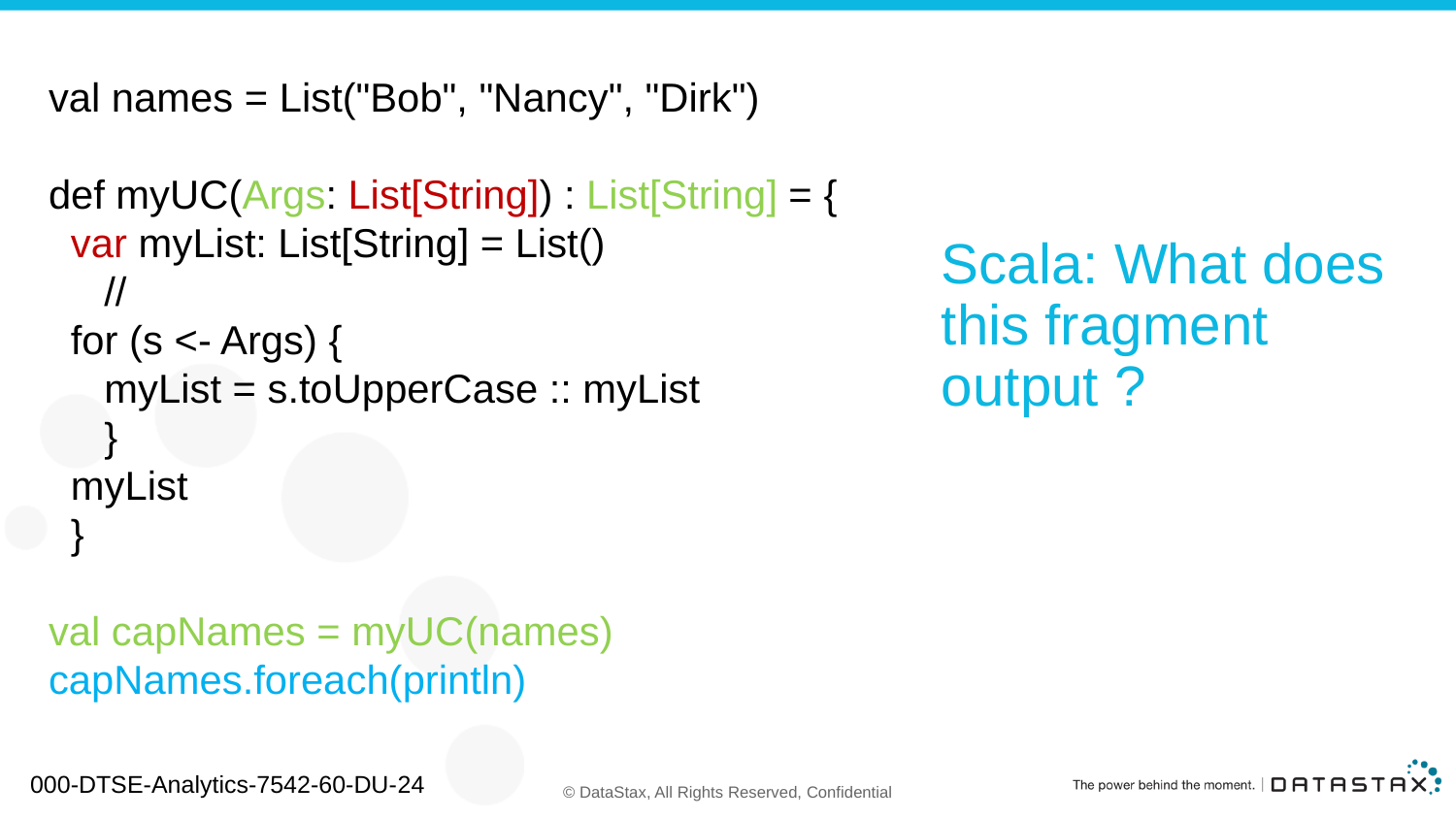

val names = List("Bob", "Nancy", "Dirk")

def myUC(Args: List[String]) : List[String] = {
  var myList: List[String] = List()
     //
  for (s <- Args) {
     myList = s.toUpperCase :: myList
     }
  myList
  }

val capNames = myUC(names)
capNames.foreach(println)
# Scala: What does this fragment output ?
000-DTSE-Analytics-7542-60-DU-24